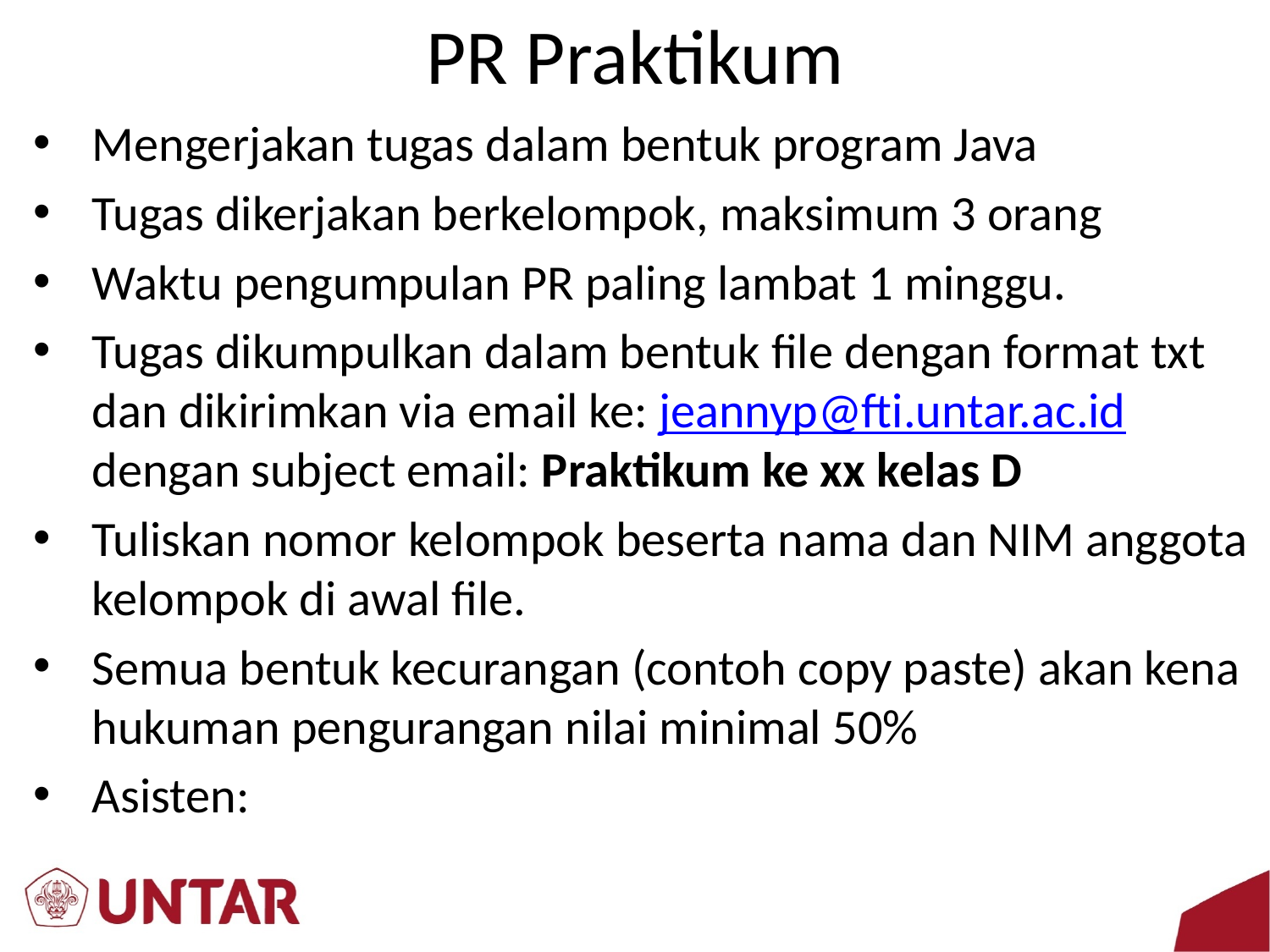

# PR Praktikum
Mengerjakan tugas dalam bentuk program Java
Tugas dikerjakan berkelompok, maksimum 3 orang
Waktu pengumpulan PR paling lambat 1 minggu.
Tugas dikumpulkan dalam bentuk file dengan format txt dan dikirimkan via email ke: jeannyp@fti.untar.ac.id dengan subject email: Praktikum ke xx kelas D
Tuliskan nomor kelompok beserta nama dan NIM anggota kelompok di awal file.
Semua bentuk kecurangan (contoh copy paste) akan kena hukuman pengurangan nilai minimal 50%
Asisten: